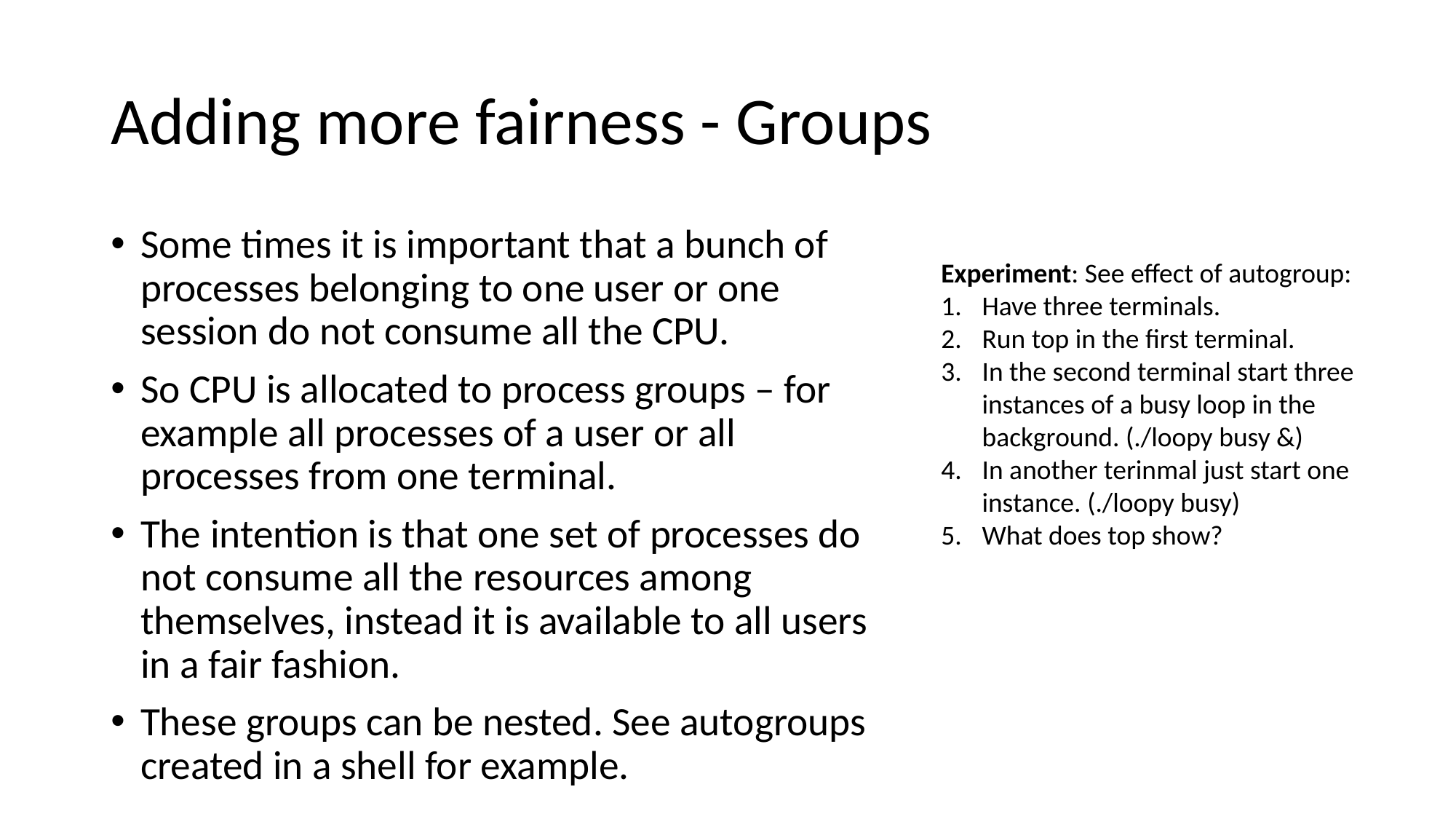

# Adding more fairness - Groups
Some times it is important that a bunch of processes belonging to one user or one session do not consume all the CPU.
So CPU is allocated to process groups – for example all processes of a user or all processes from one terminal.
The intention is that one set of processes do not consume all the resources among themselves, instead it is available to all users in a fair fashion.
These groups can be nested. See autogroups created in a shell for example.

Experiment: See effect of autogroup:
Have three terminals.
Run top in the first terminal.
In the second terminal start three instances of a busy loop in the background. (./loopy busy &)
In another terinmal just start one instance. (./loopy busy)
What does top show?